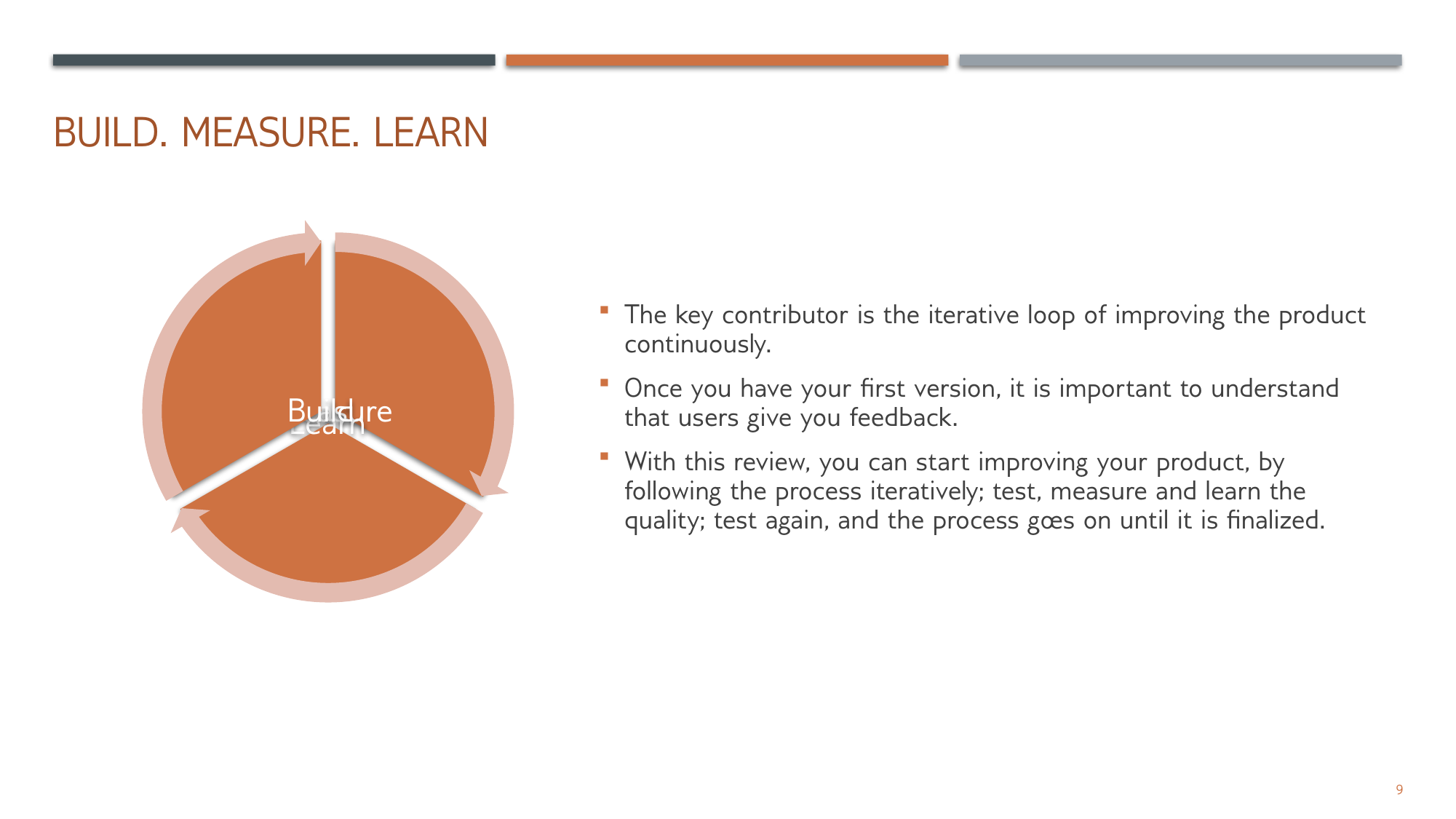

# Build. Measure. Learn
The key contributor is the iterative loop of improving the product continuously.
Once you have your first version, it is important to understand that users give you feedback.
With this review, you can start improving your product, by following the process iteratively; test, measure and learn the quality; test again, and the process goes on until it is finalized.
Measure
Learn
Build
9